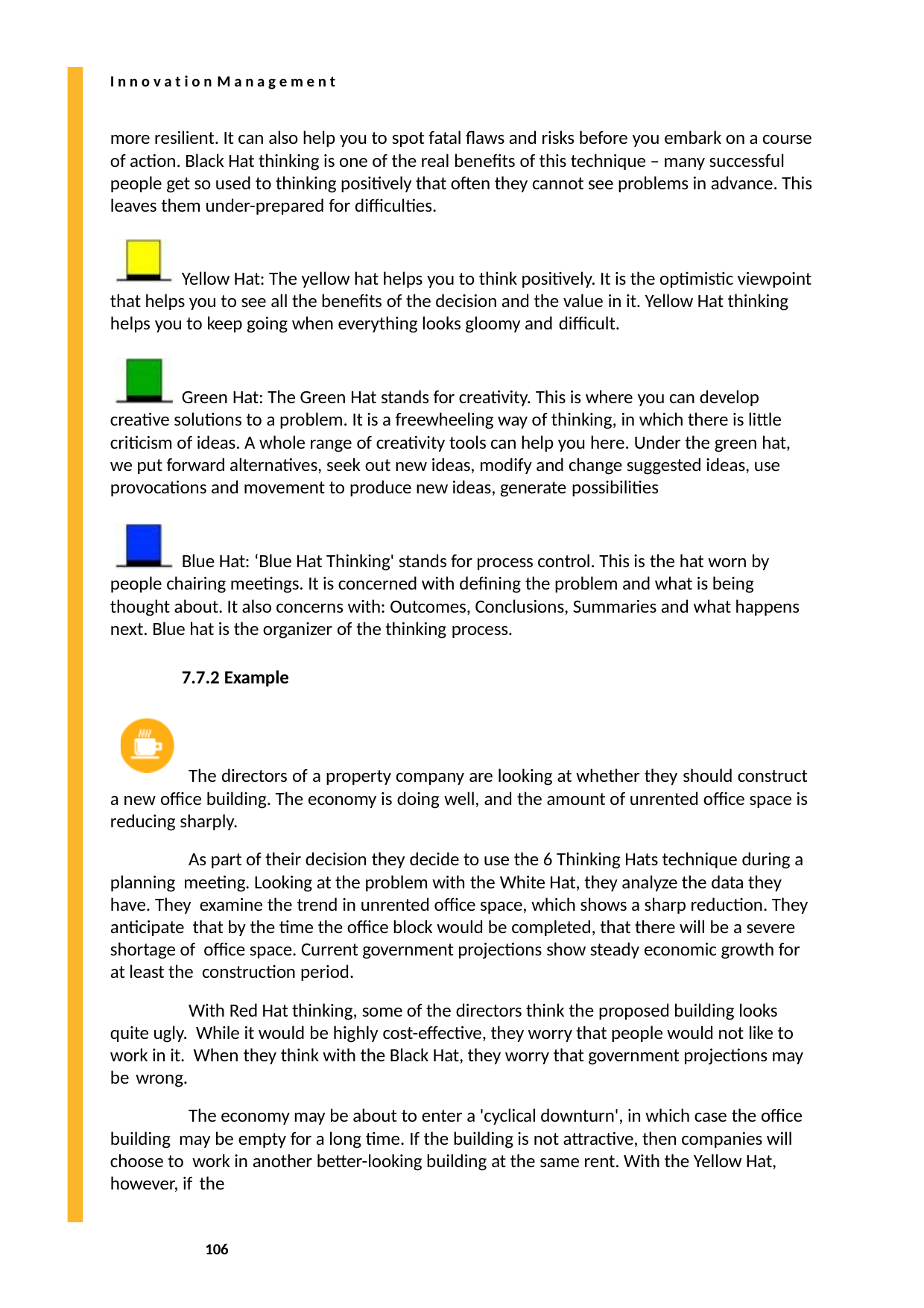

I n n o v a t i o n M a n a g e m e n t

more resilient. It can also help you to spot fatal flaws and risks before you embark on a course  of action. Black Hat thinking is one of the real benefits of this technique – many successful  people get so used to thinking positively that often they cannot see problems in advance. This  leaves them under-prepared for difficulties.

Yellow Hat: The yellow hat helps you to think positively. It is the optimistic viewpoint  that helps you to see all the benefits of the decision and the value in it. Yellow Hat thinking  helps you to keep going when everything looks gloomy and difficult.

Green Hat: The Green Hat stands for creativity. This is where you can develop  creative solutions to a problem. It is a freewheeling way of thinking, in which there is little  criticism of ideas. A whole range of creativity tools can help you here. Under the green hat,  we put forward alternatives, seek out new ideas, modify and change suggested ideas, use  provocations and movement to produce new ideas, generate possibilities

Blue Hat: ‘Blue Hat Thinking' stands for process control. This is the hat worn by  people chairing meetings. It is concerned with defining the problem and what is being  thought about. It also concerns with: Outcomes, Conclusions, Summaries and what happens  next. Blue hat is the organizer of the thinking process.

7.7.2 Example

The directors of a property company are looking at whether they should construct  a new office building. The economy is doing well, and the amount of unrented office space is  reducing sharply.
As part of their decision they decide to use the 6 Thinking Hats technique during a planning  meeting. Looking at the problem with the White Hat, they analyze the data they have. They  examine the trend in unrented office space, which shows a sharp reduction. They anticipate  that by the time the office block would be completed, that there will be a severe shortage of  office space. Current government projections show steady economic growth for at least the  construction period.
With Red Hat thinking, some of the directors think the proposed building looks quite ugly.  While it would be highly cost-effective, they worry that people would not like to work in it.  When they think with the Black Hat, they worry that government projections may be wrong.
The economy may be about to enter a 'cyclical downturn', in which case the office building  may be empty for a long time. If the building is not attractive, then companies will choose to  work in another better-looking building at the same rent. With the Yellow Hat, however, if the

106